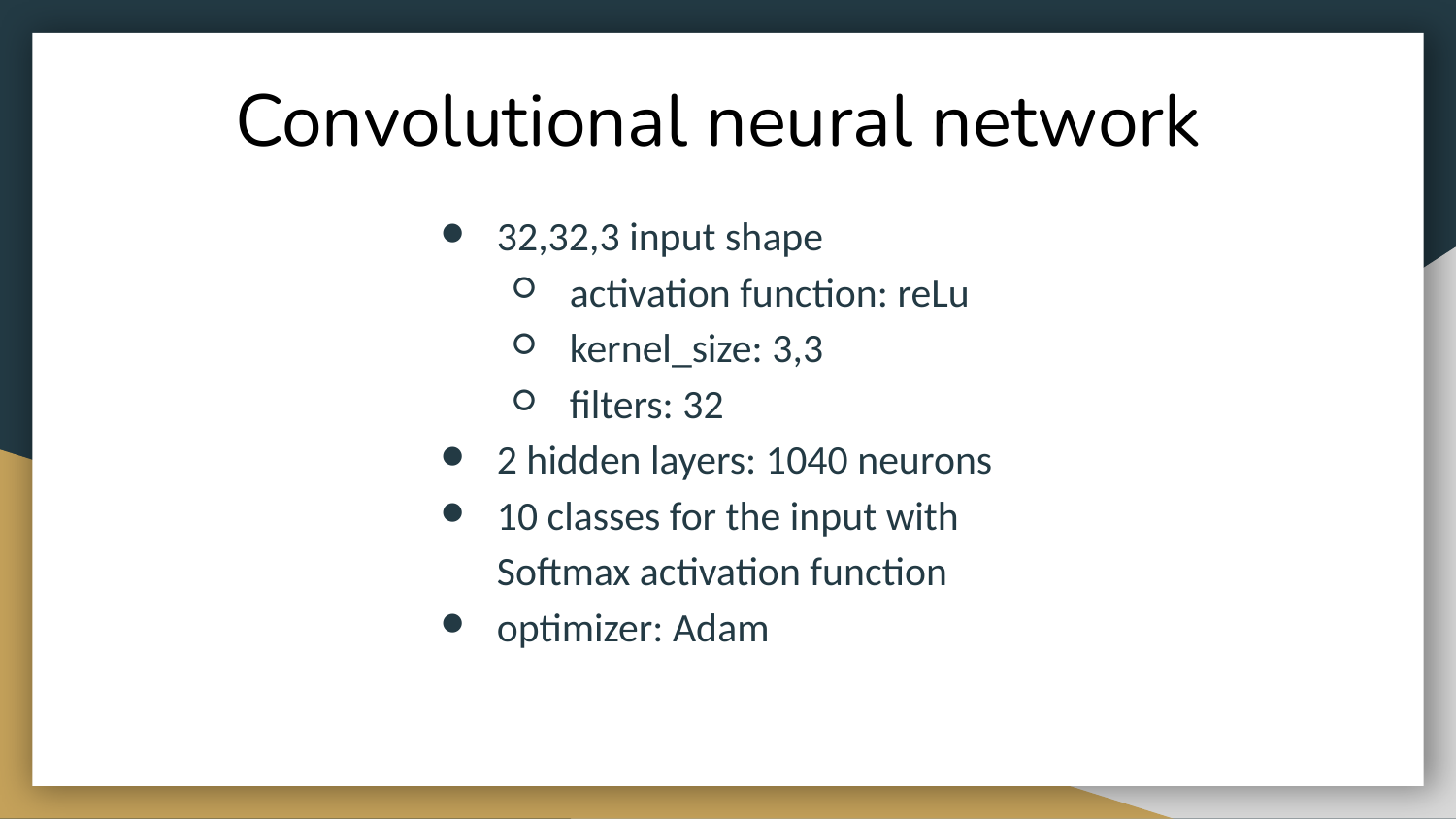

# Convolutional neural network
32,32,3 input shape
activation function: reLu
kernel_size: 3,3
filters: 32
2 hidden layers: 1040 neurons
10 classes for the input with Softmax activation function
optimizer: Adam